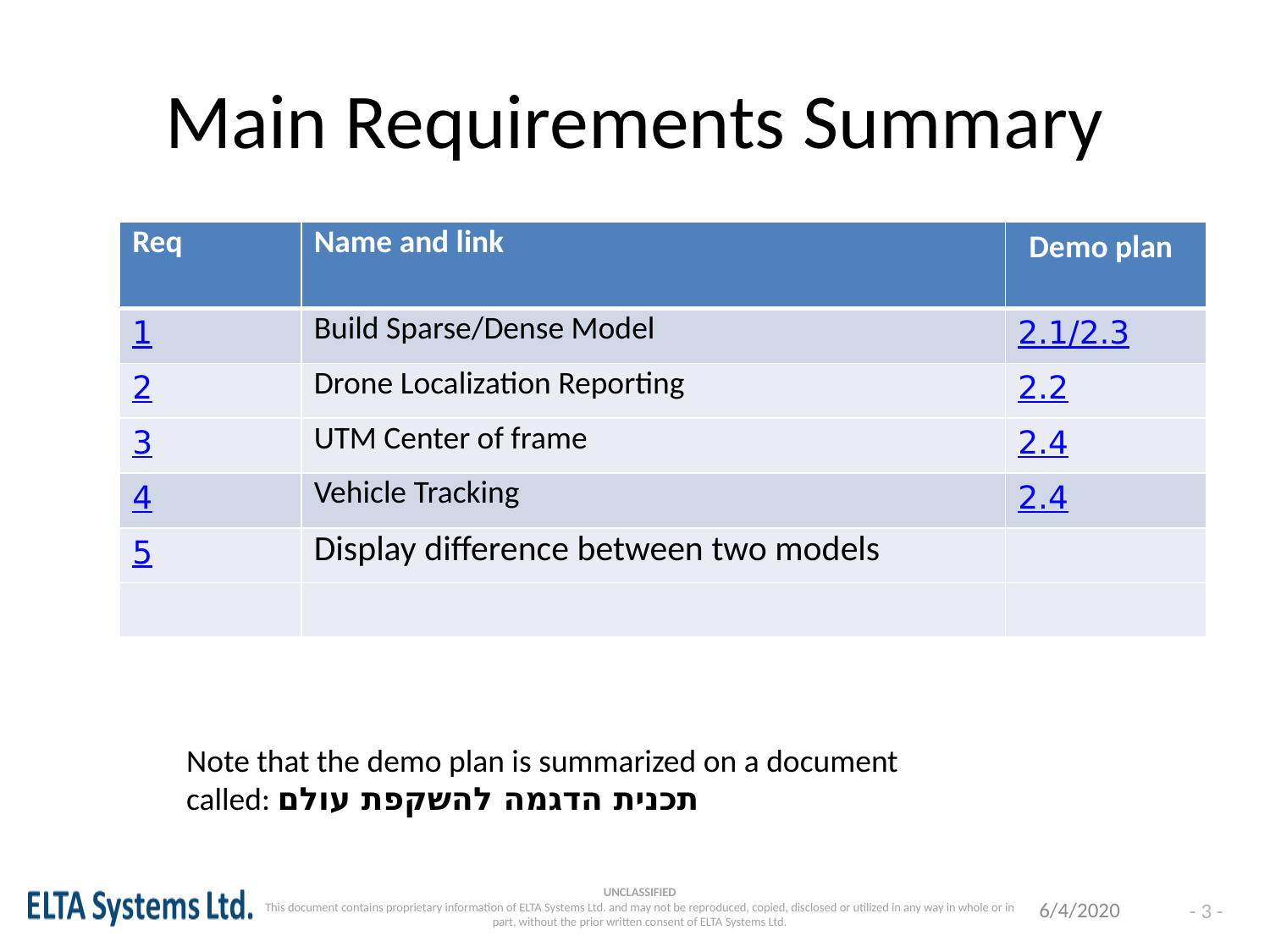

Main Requirements Summary
| Req | Name and link | Demo plan |
| --- | --- | --- |
| 1 | Build Sparse/Dense Model | 2.3/2.1 |
| 2 | Drone Localization Reporting | 2.2 |
| 3 | UTM Center of frame | 2.4 |
| 4 | Vehicle Tracking | 2.4 |
| 5 | Display difference between two models |  |
|  |  |  |
Note that the demo plan is summarized on a document
called: תכנית הדגמה להשקפת עולם
6/4/2020
- 3 -